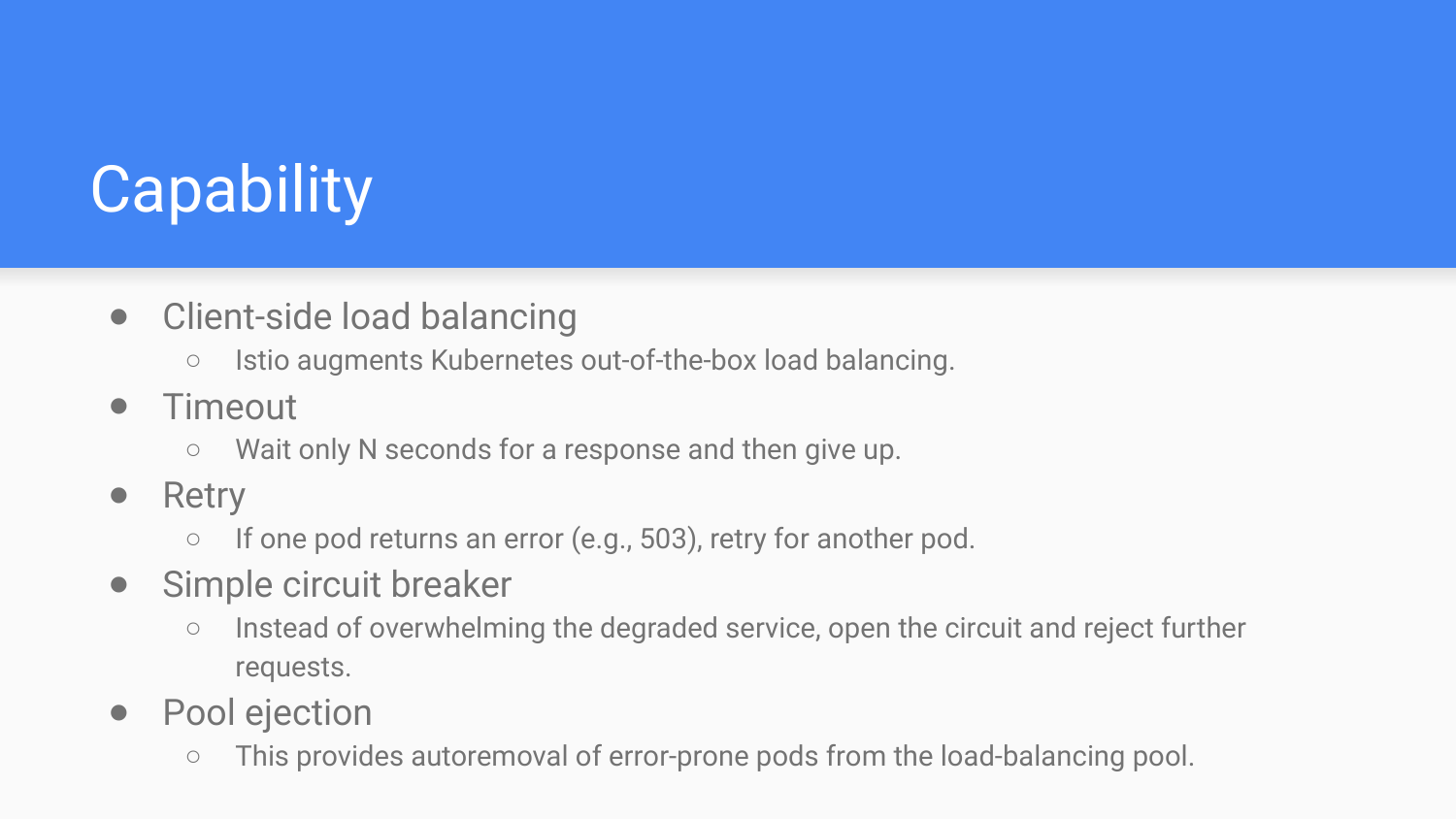

# Capability
Client-side load balancing
Istio augments Kubernetes out-of-the-box load balancing.
Timeout
Wait only N seconds for a response and then give up.
Retry
If one pod returns an error (e.g., 503), retry for another pod.
Simple circuit breaker
Instead of overwhelming the degraded service, open the circuit and reject further requests.
Pool ejection
This provides autoremoval of error-prone pods from the load-balancing pool.